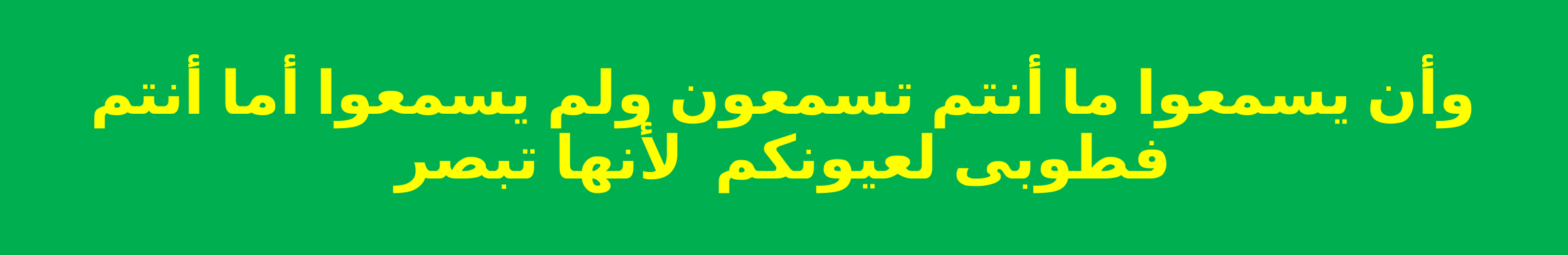

وأن يسمعوا ما أنتم تسمعون ولم يسمعوا أما أنتم فطوبى لعيونكم  لأنها تبصر